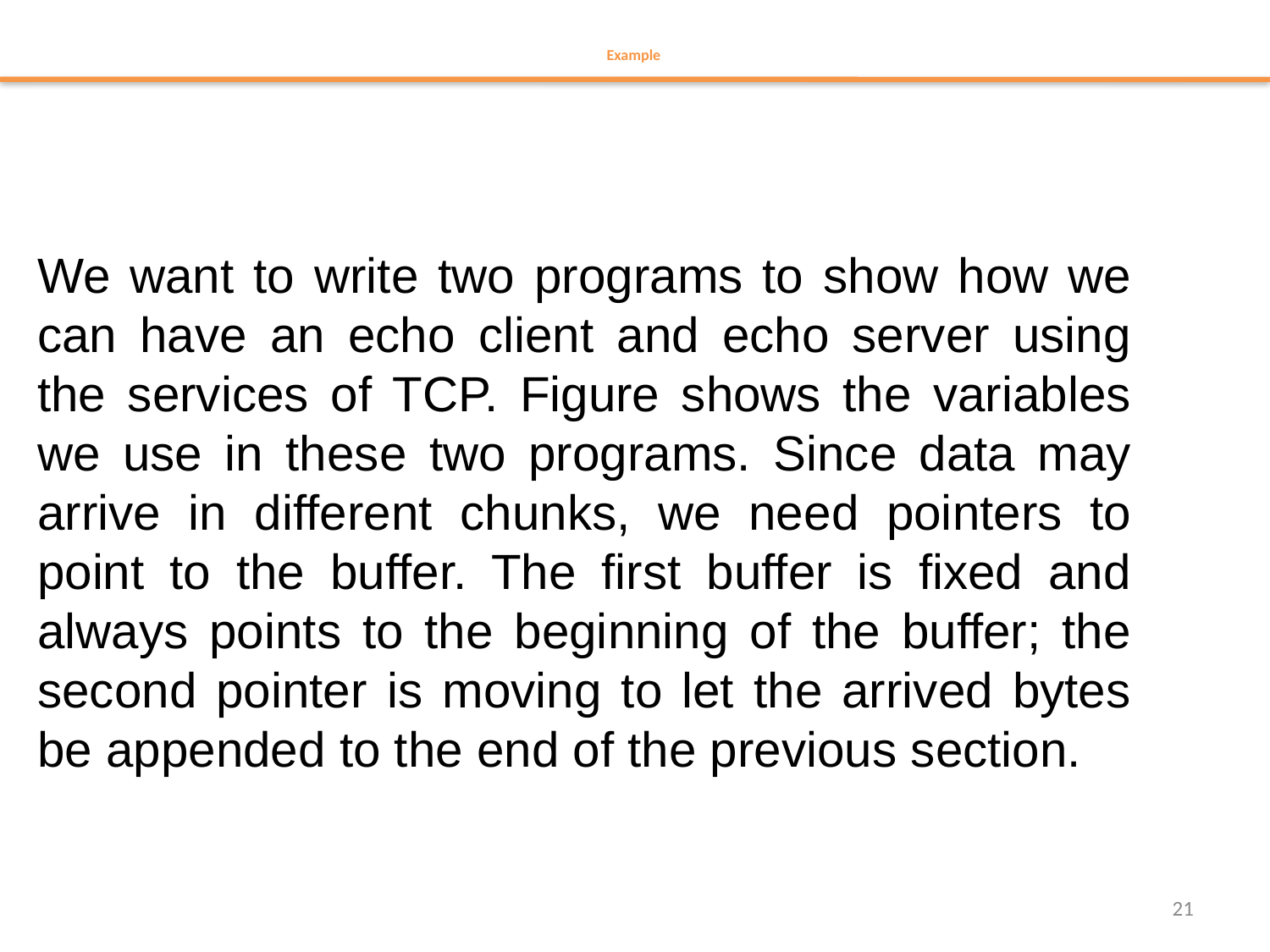

# Example
We want to write two programs to show how we can have an echo client and echo server using the services of TCP. Figure shows the variables we use in these two programs. Since data may arrive in different chunks, we need pointers to point to the buffer. The first buffer is fixed and always points to the beginning of the buffer; the second pointer is moving to let the arrived bytes be appended to the end of the previous section.
21